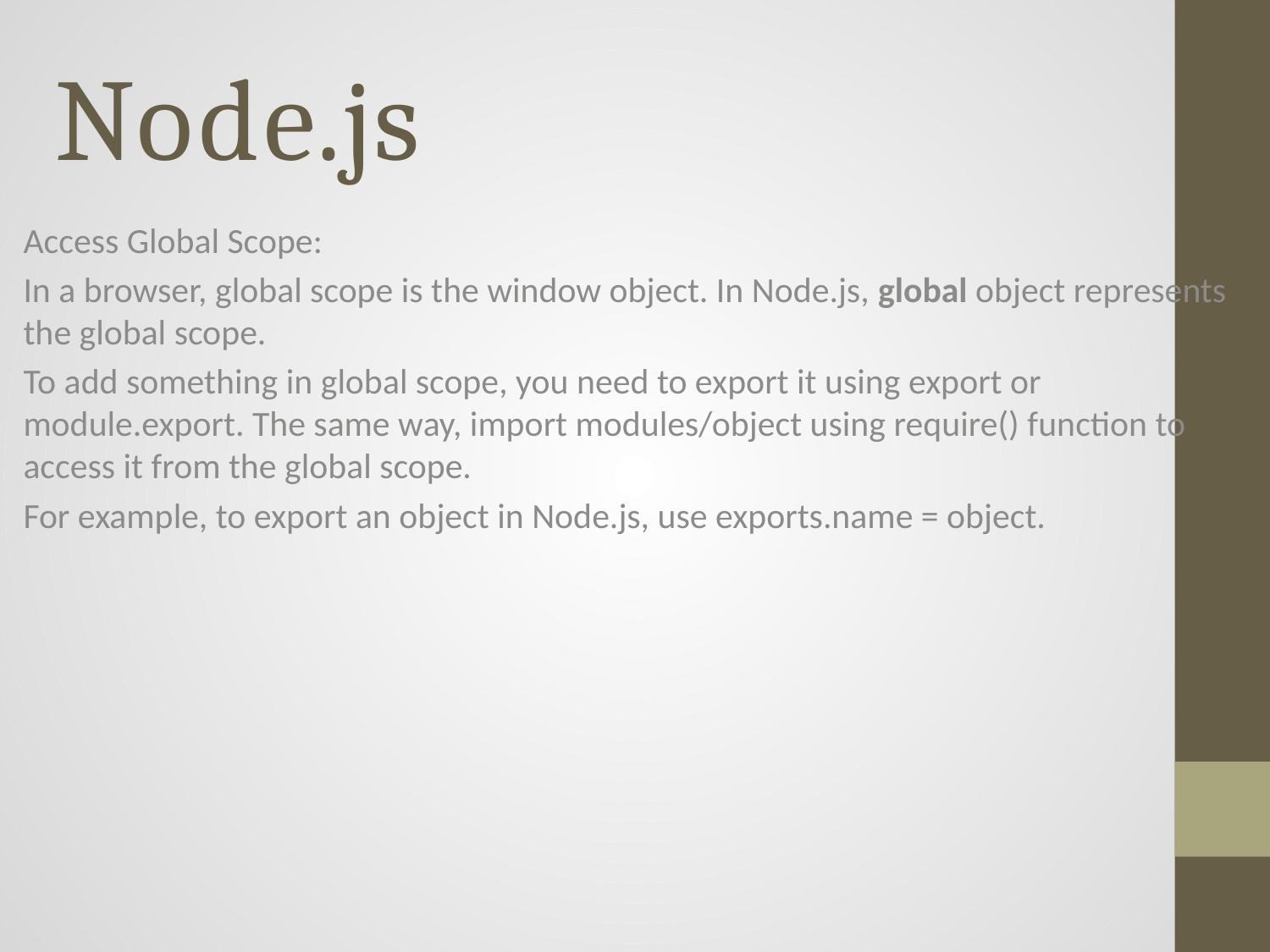

# Node.js
Access Global Scope:
In a browser, global scope is the window object. In Node.js, global object represents the global scope.
To add something in global scope, you need to export it using export or module.export. The same way, import modules/object using require() function to access it from the global scope.
For example, to export an object in Node.js, use exports.name = object.